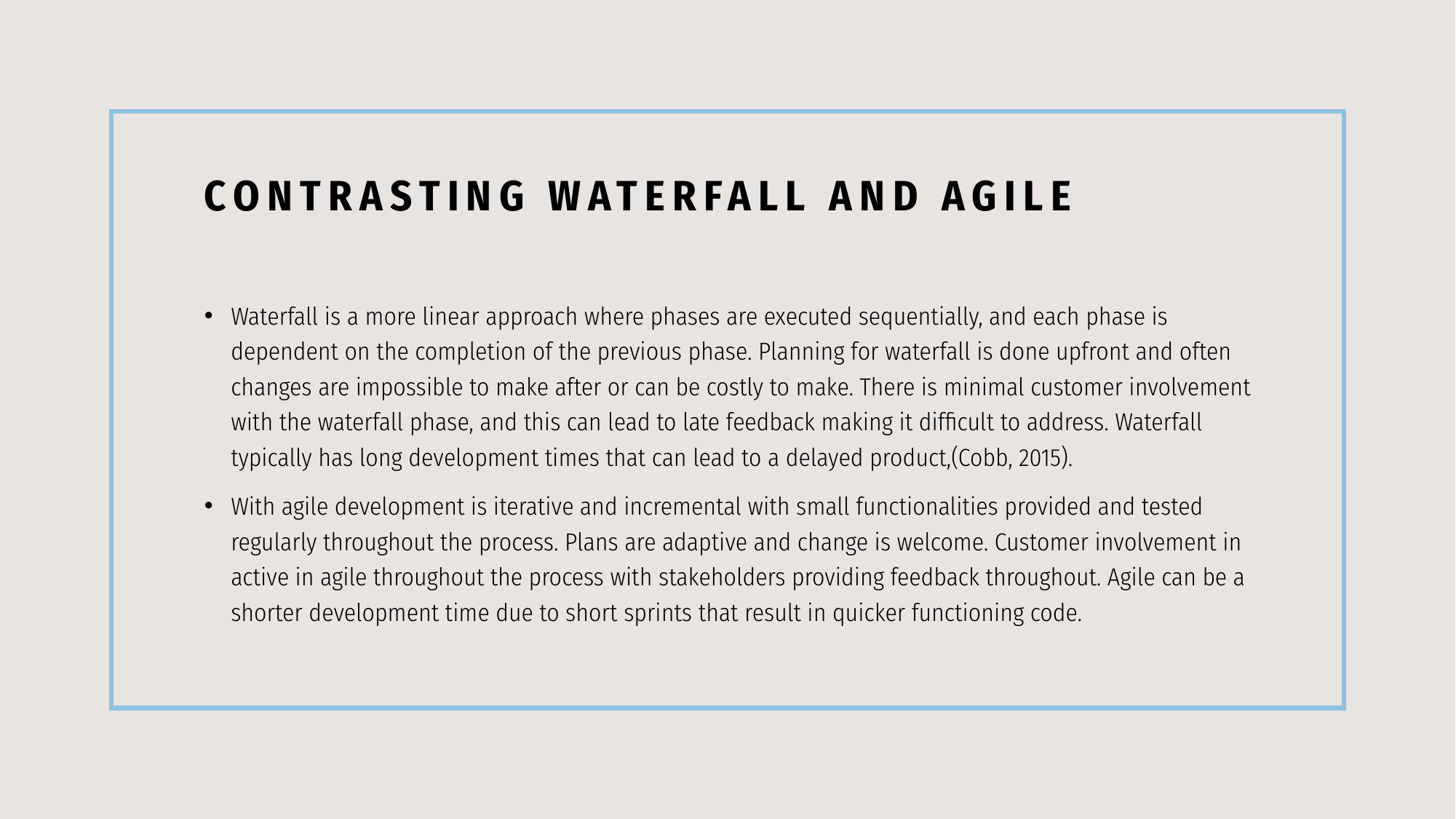

# Contrasting Waterfall and Agile
Waterfall is a more linear approach where phases are executed sequentially, and each phase is dependent on the completion of the previous phase. Planning for waterfall is done upfront and often changes are impossible to make after or can be costly to make. There is minimal customer involvement with the waterfall phase, and this can lead to late feedback making it difficult to address. Waterfall typically has long development times that can lead to a delayed product,(Cobb, 2015).
With agile development is iterative and incremental with small functionalities provided and tested regularly throughout the process. Plans are adaptive and change is welcome. Customer involvement in active in agile throughout the process with stakeholders providing feedback throughout. Agile can be a shorter development time due to short sprints that result in quicker functioning code.